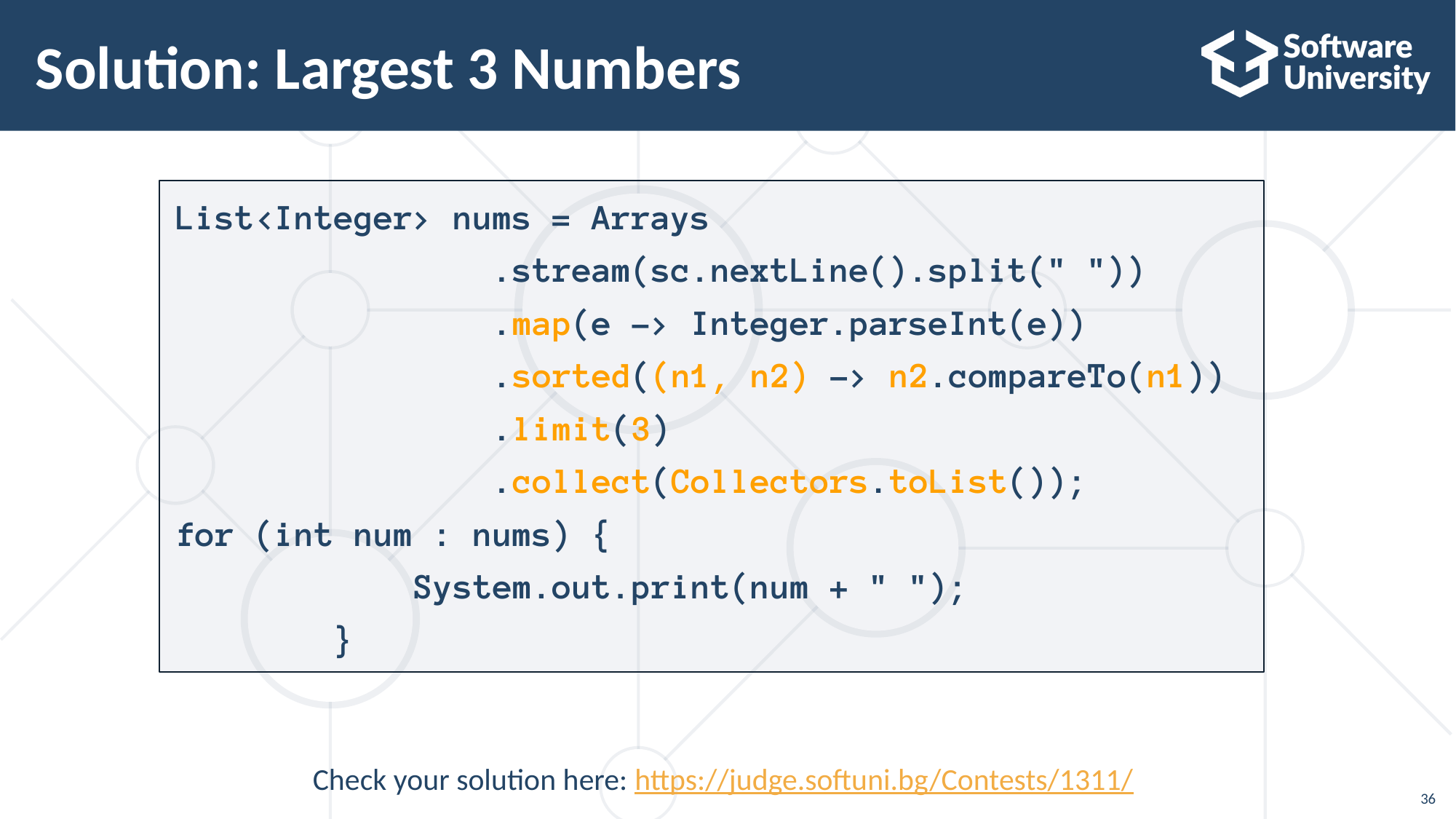

# Solution: Largest 3 Numbers
List<Integer> nums = Arrays
                .stream(sc.nextLine().split(" "))
                .map(e -> Integer.parseInt(e))
                .sorted((n1, n2) -> n2.compareTo(n1))
                .limit(3)
                .collect(Collectors.toList());
for (int num : nums) {
            System.out.print(num + " ");
        }
Check your solution here: https://judge.softuni.bg/Contests/1311/
36